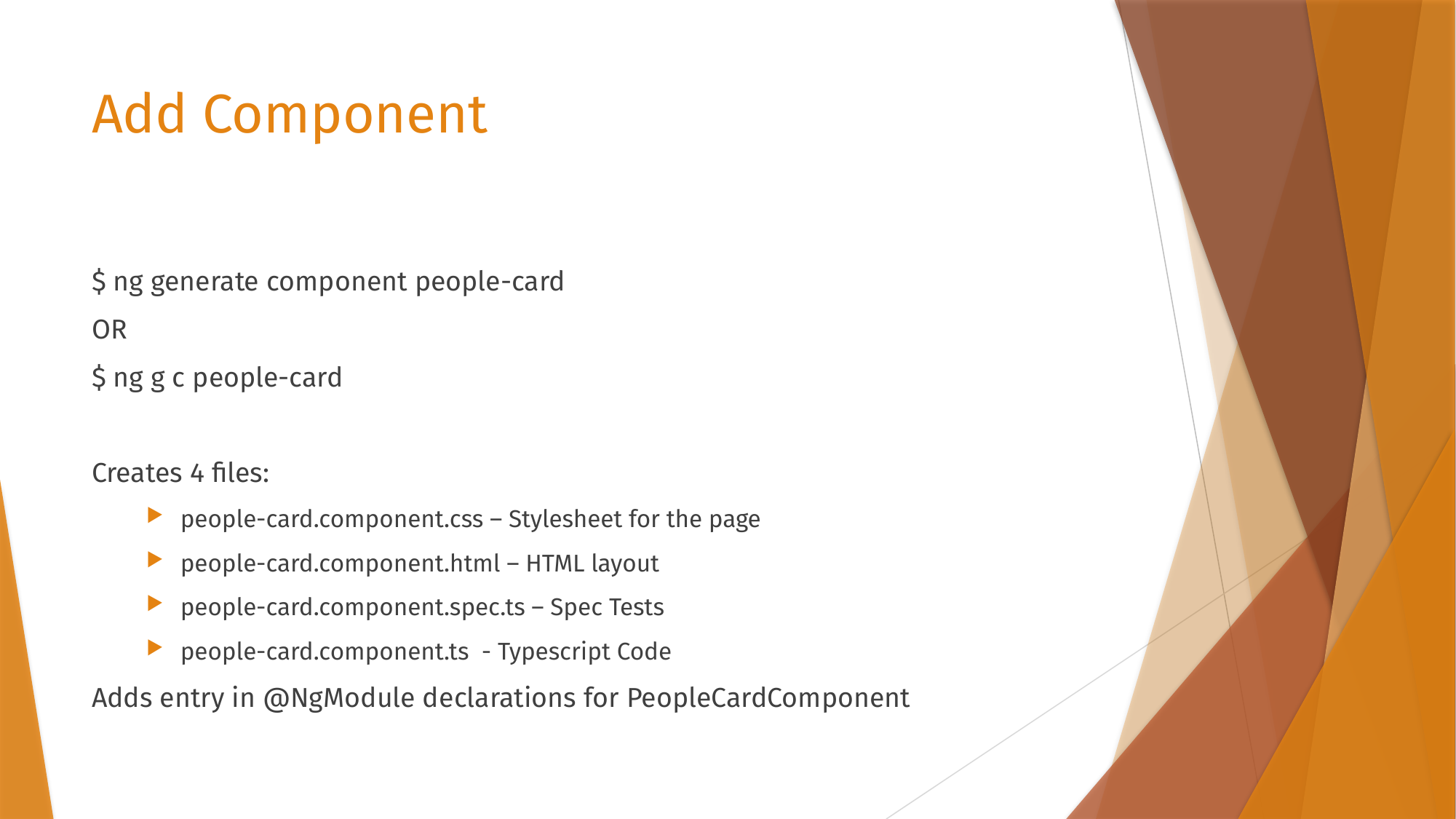

# Add Component
$ ng generate component people-card
OR
$ ng g c people-card

Creates 4 files:
people-card.component.css – Stylesheet for the page
people-card.component.html – HTML layout
people-card.component.spec.ts – Spec Tests
people-card.component.ts  - Typescript Code
Adds entry in @NgModule declarations for PeopleCardComponent